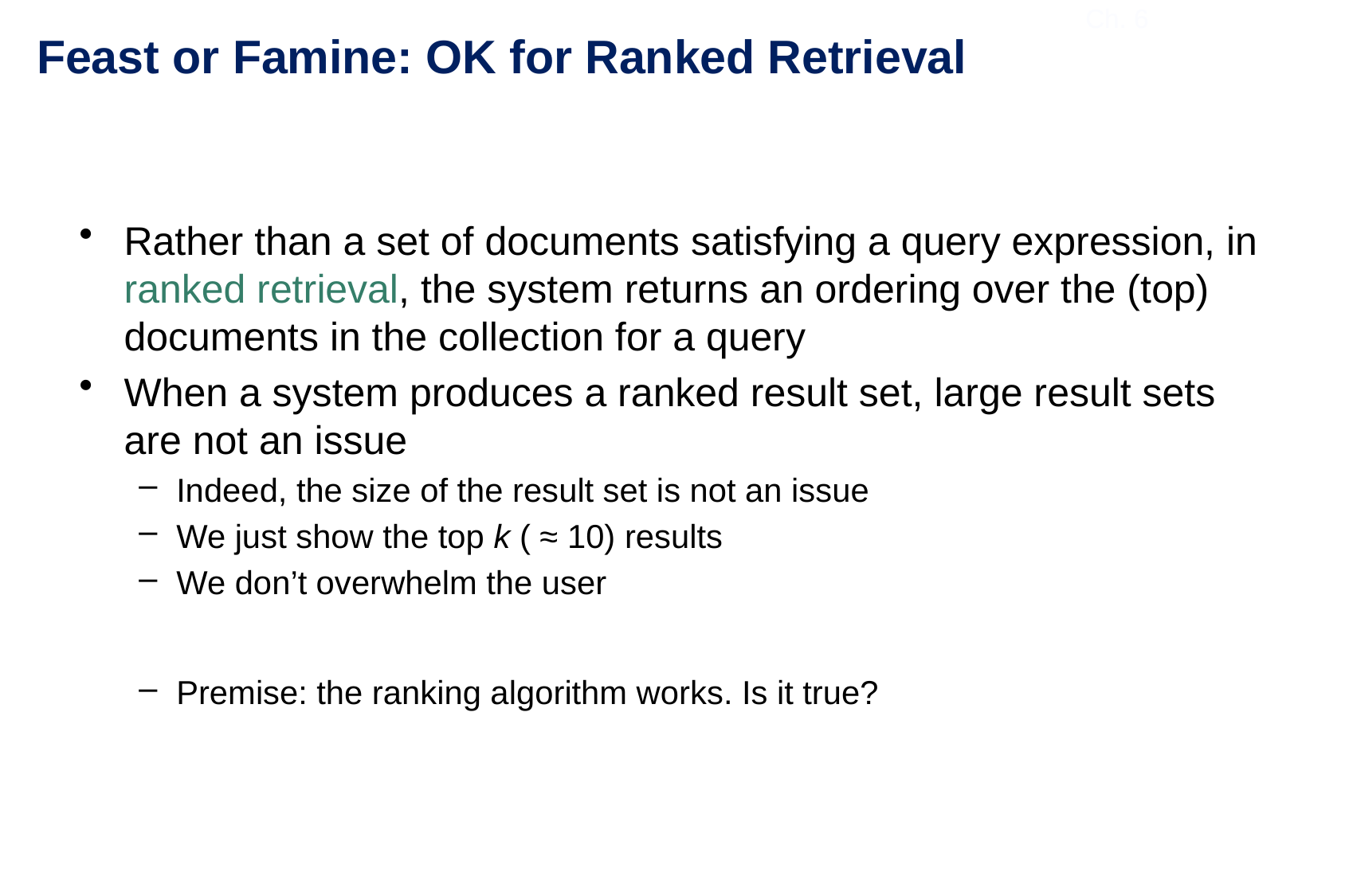

Ch. 6
# Feast or Famine: OK for Ranked Retrieval
Rather than a set of documents satisfying a query expression, in ranked retrieval, the system returns an ordering over the (top) documents in the collection for a query
When a system produces a ranked result set, large result sets are not an issue
Indeed, the size of the result set is not an issue
We just show the top k ( ≈ 10) results
We don’t overwhelm the user

Premise: the ranking algorithm works. Is it true?